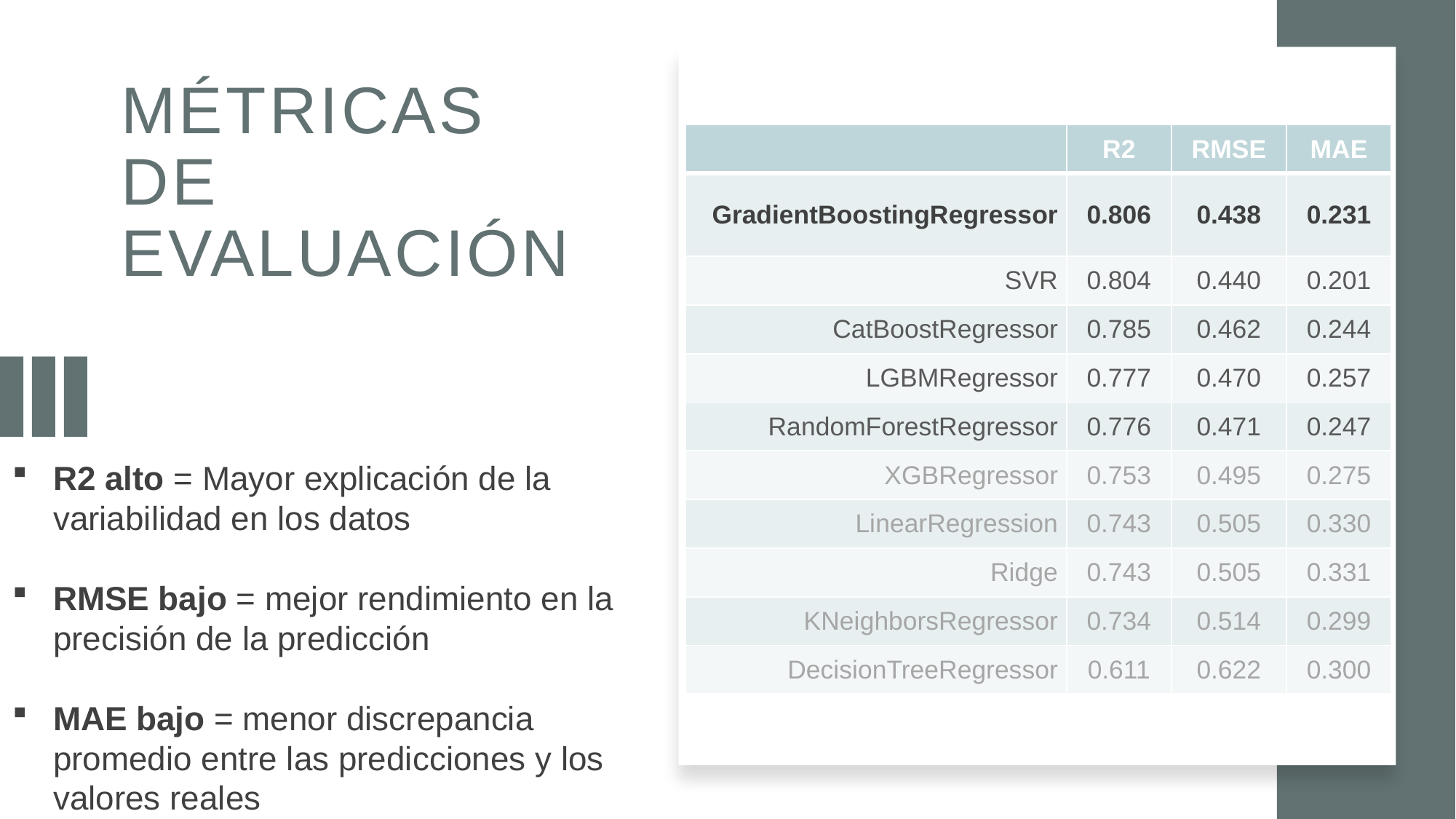

# Métricas de evaluación
|  | R2 | RMSE | MAE |
| --- | --- | --- | --- |
| GradientBoostingRegressor | 0.806 | 0.438 | 0.231 |
| SVR | 0.804 | 0.440 | 0.201 |
| CatBoostRegressor | 0.785 | 0.462 | 0.244 |
| LGBMRegressor | 0.777 | 0.470 | 0.257 |
| RandomForestRegressor | 0.776 | 0.471 | 0.247 |
| XGBRegressor | 0.753 | 0.495 | 0.275 |
| LinearRegression | 0.743 | 0.505 | 0.330 |
| Ridge | 0.743 | 0.505 | 0.331 |
| KNeighborsRegressor | 0.734 | 0.514 | 0.299 |
| DecisionTreeRegressor | 0.611 | 0.622 | 0.300 |

R2 alto = Mayor explicación de la variabilidad en los datos

RMSE bajo = mejor rendimiento en la precisión de la predicción

MAE bajo = menor discrepancia promedio entre las predicciones y los valores reales